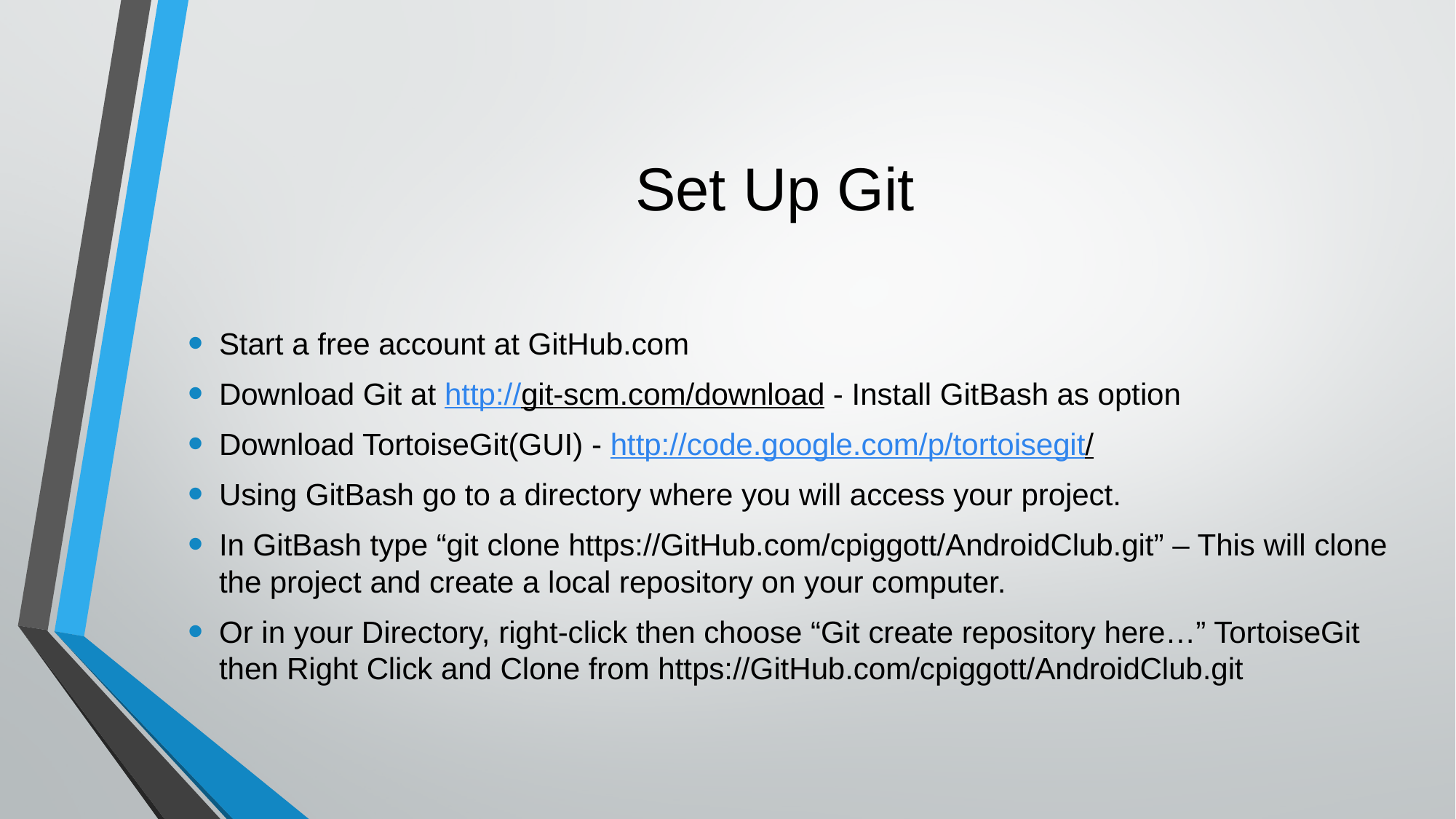

# Set Up Git
Start a free account at GitHub.com
Download Git at http://git-scm.com/download - Install GitBash as option
Download TortoiseGit(GUI) - http://code.google.com/p/tortoisegit/
Using GitBash go to a directory where you will access your project.
In GitBash type “git clone https://GitHub.com/cpiggott/AndroidClub.git” – This will clone the project and create a local repository on your computer.
Or in your Directory, right-click then choose “Git create repository here…” TortoiseGit then Right Click and Clone from https://GitHub.com/cpiggott/AndroidClub.git